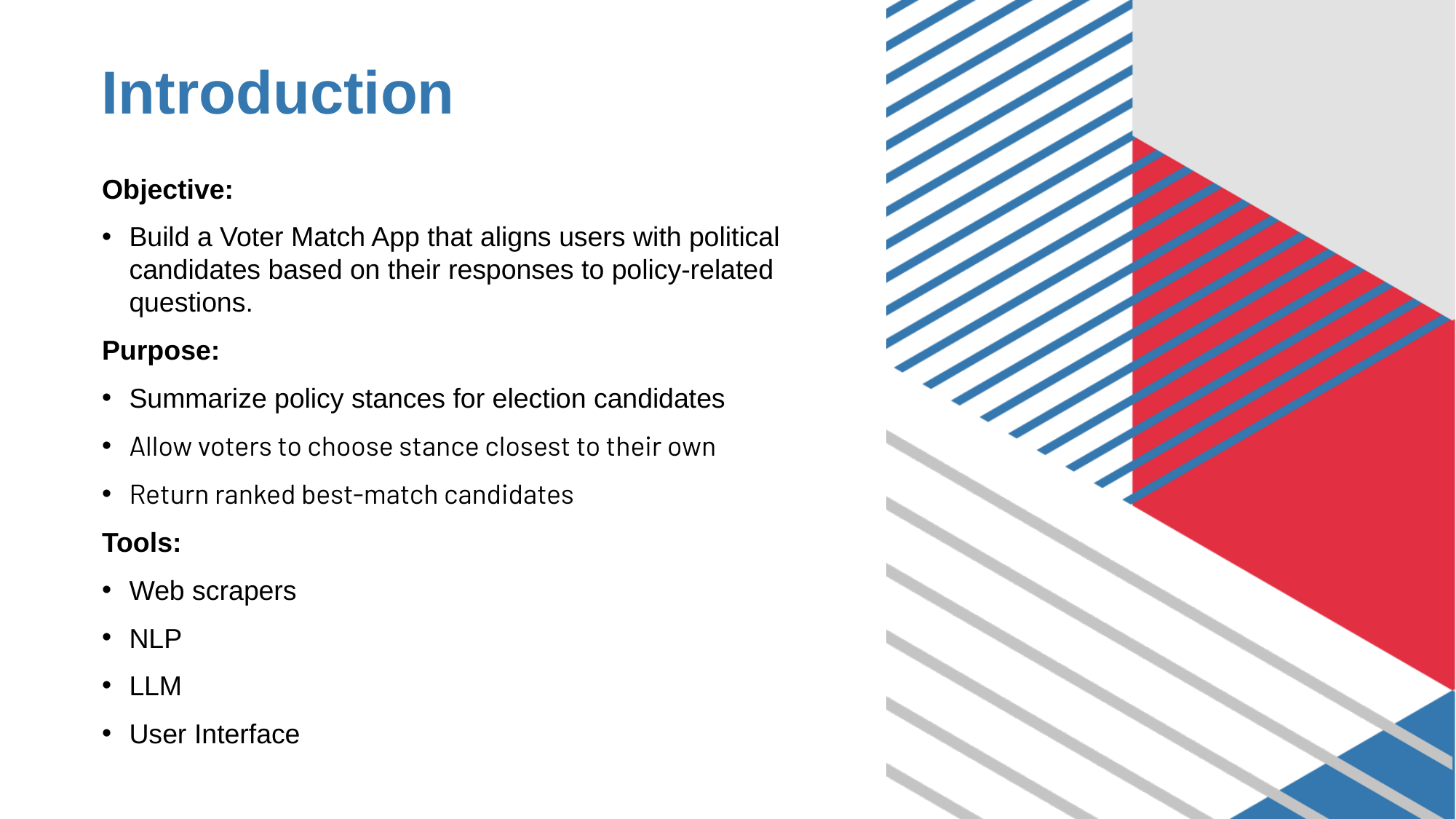

# Introduction
​Objective:
Build a Voter Match App that aligns users with political candidates based on their responses to policy-related questions.
Purpose:
Summarize policy stances for election candidates
Allow voters to choose stance closest to their own
Return ranked best-match candidates​
Tools:
Web scrapers
NLP
LLM
User Interface